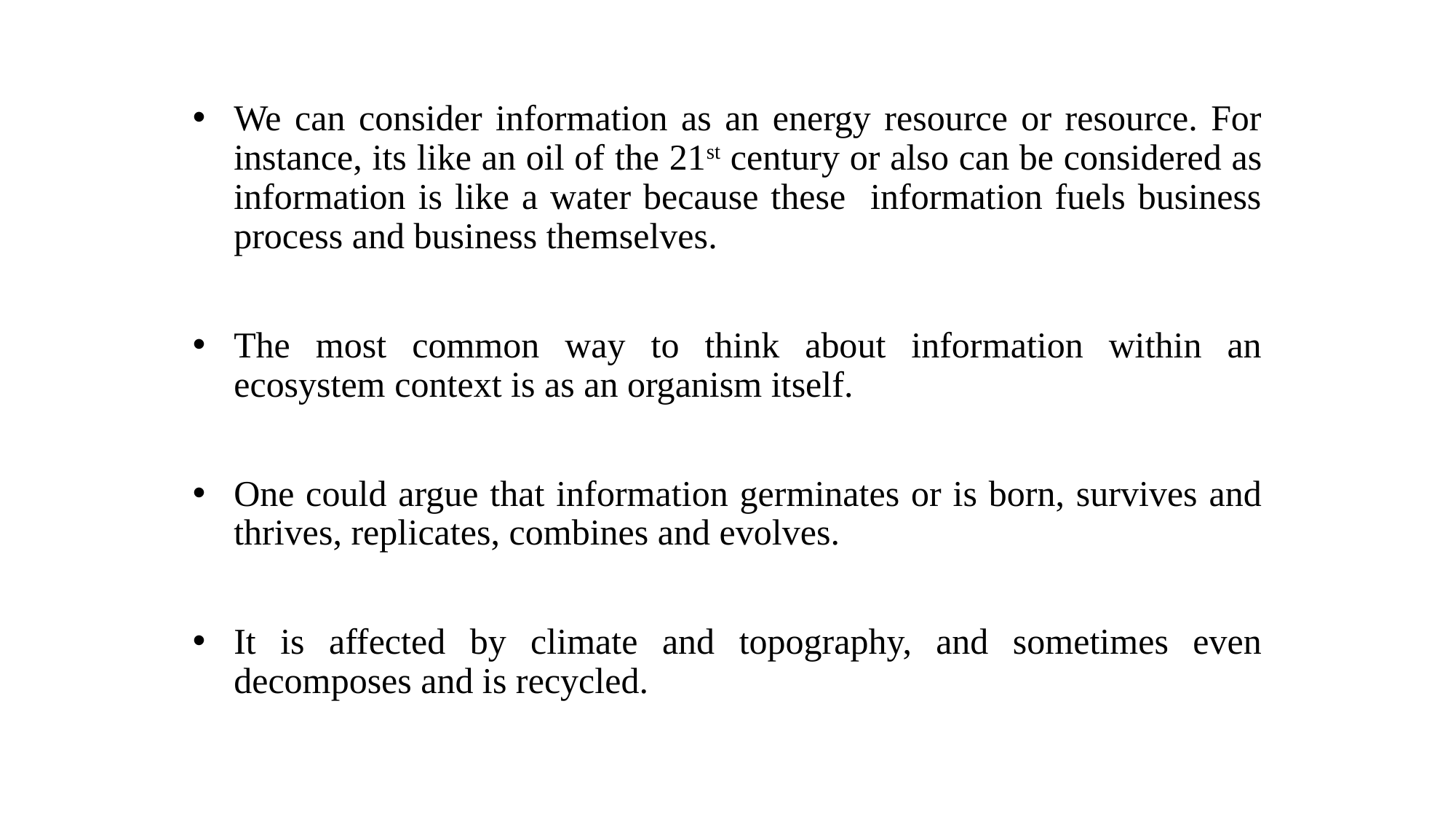

We can consider information as an energy resource or resource. For instance, its like an oil of the 21st century or also can be considered as information is like a water because these  information fuels business process and business themselves.

The most common way to think about information within an ecosystem context is as an organism itself.

One could argue that information germinates or is born, survives and thrives, replicates, combines and evolves.

It is affected by climate and topography, and sometimes even decomposes and is recycled.